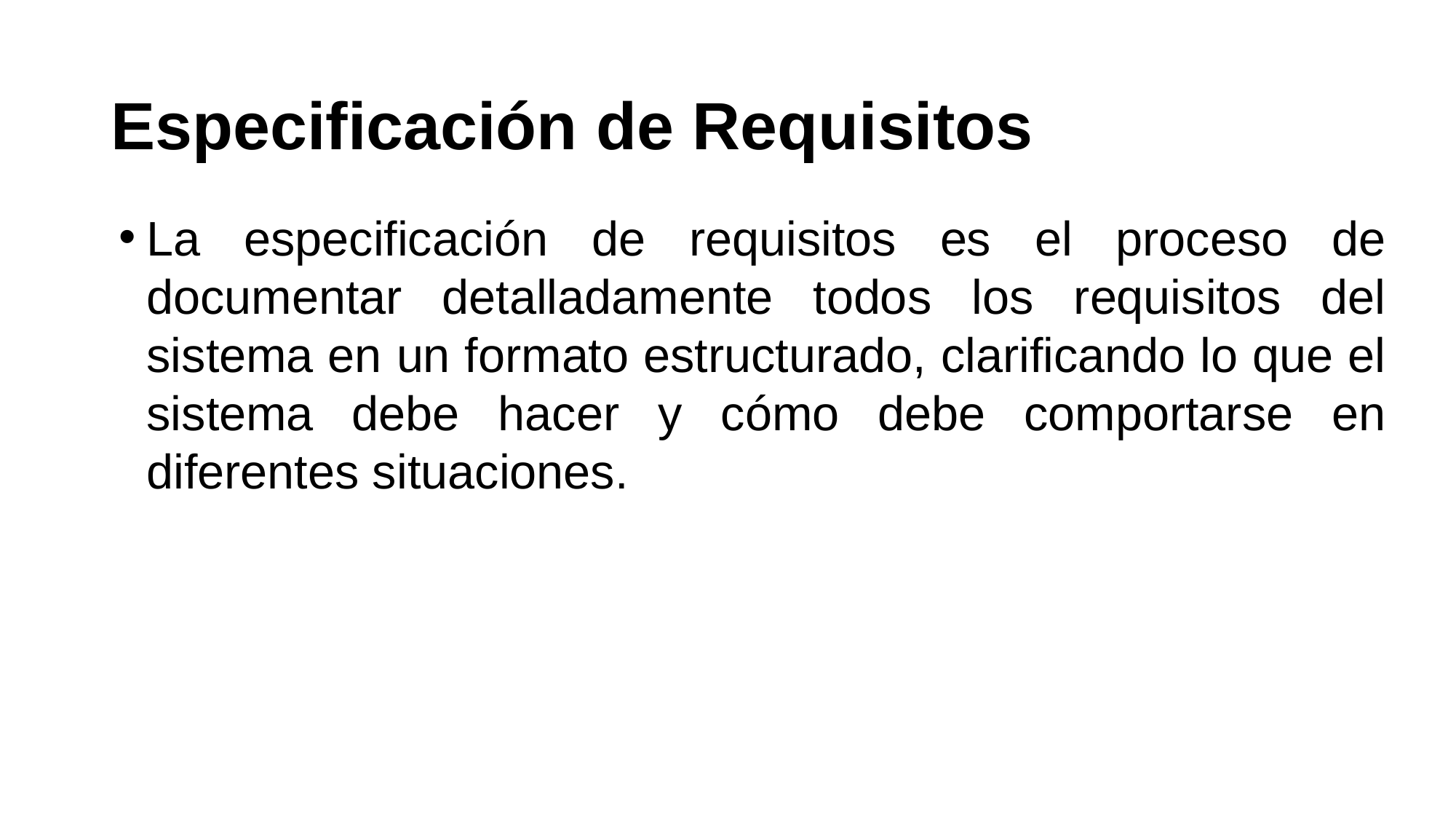

# Especificación de Requisitos
La especificación de requisitos es el proceso de documentar detalladamente todos los requisitos del sistema en un formato estructurado, clarificando lo que el sistema debe hacer y cómo debe comportarse en diferentes situaciones.